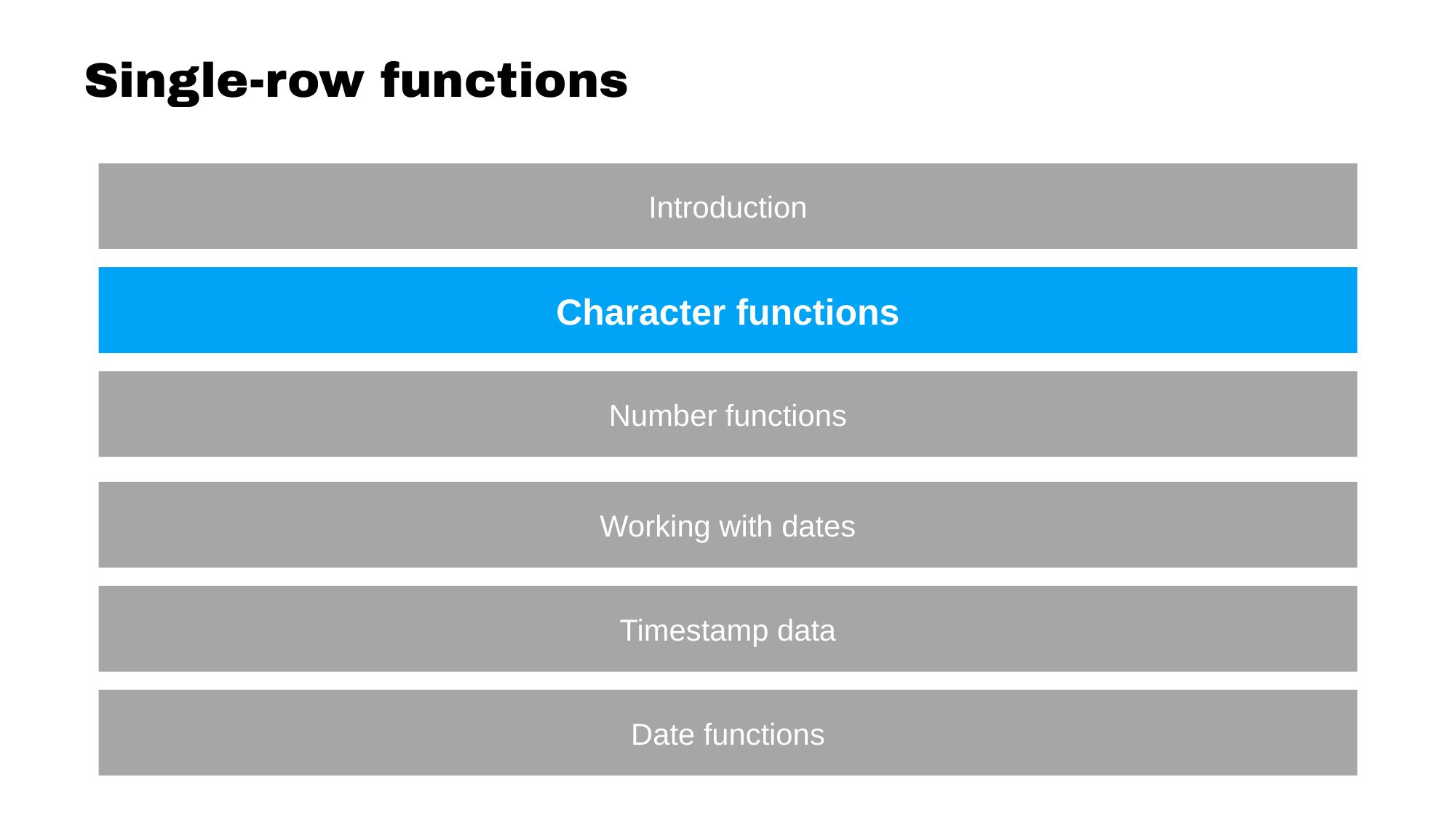

Single-row functions
Introduction
Character functions
Number functions
Working with dates
Timestamp data
Date functions